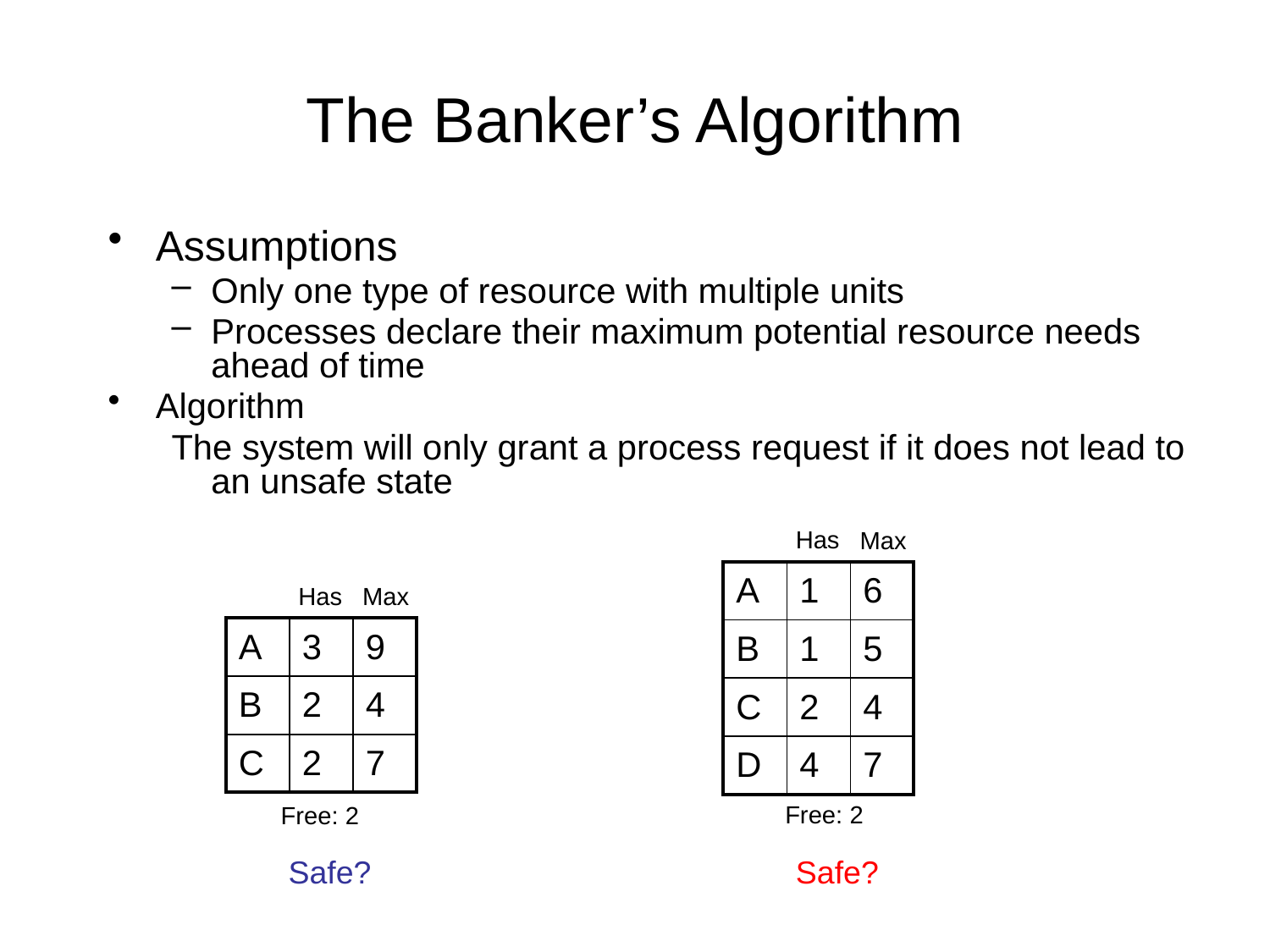

# The Banker’s Algorithm
Assumptions
Only one type of resource with multiple units
Processes declare their maximum potential resource needs ahead of time
Algorithm
The system will only grant a process request if it does not lead to an unsafe state
Has
Max
| A | 1 | 6 |
| --- | --- | --- |
| B | 1 | 5 |
| C | 2 | 4 |
| D | 4 | 7 |
Has
Max
| A | 3 | 9 |
| --- | --- | --- |
| B | 2 | 4 |
| C | 2 | 7 |
Free: 2
Free: 2
Safe?
Safe?